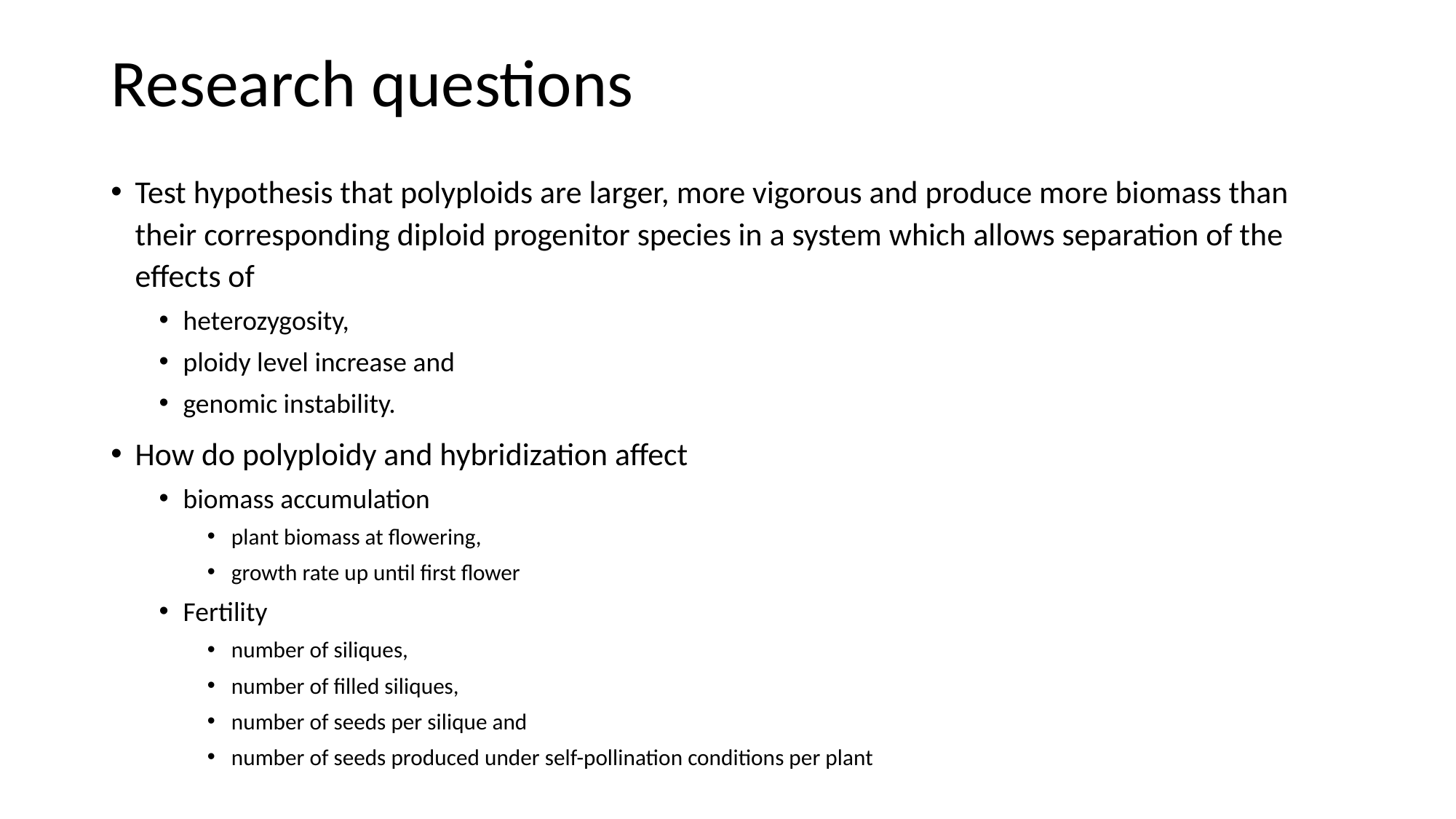

# Research questions
Test hypothesis that polyploids are larger, more vigorous and produce more biomass than their corresponding diploid progenitor species in a system which allows separation of the effects of
heterozygosity,
ploidy level increase and
genomic instability.
How do polyploidy and hybridization affect
biomass accumulation
plant biomass at flowering,
growth rate up until first flower
Fertility
number of siliques,
number of filled siliques,
number of seeds per silique and
number of seeds produced under self-pollination conditions per plant